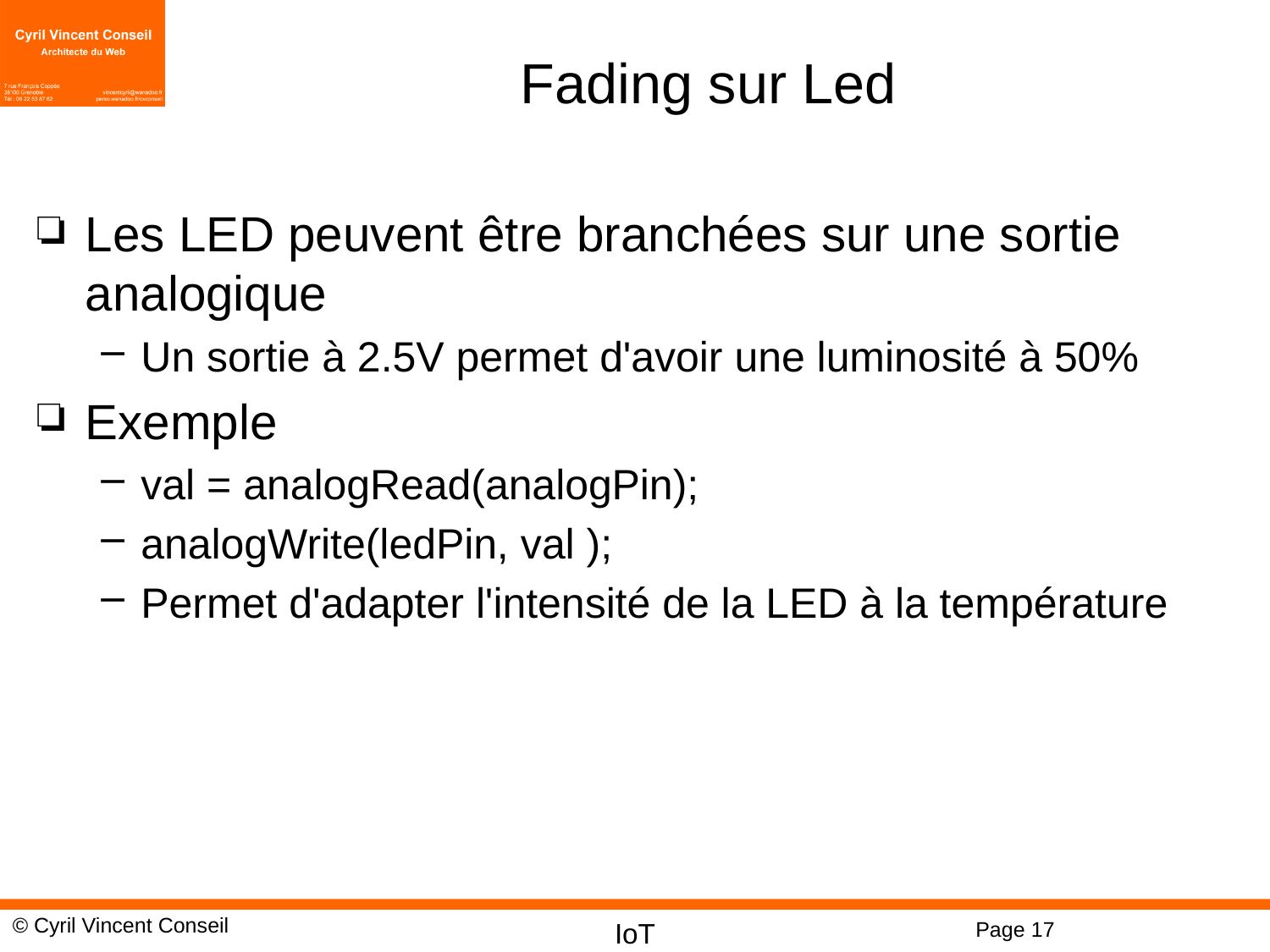

# Fading sur Led
Les LED peuvent être branchées sur une sortie analogique
Un sortie à 2.5V permet d'avoir une luminosité à 50%
Exemple
val = analogRead(analogPin);
analogWrite(ledPin, val );
Permet d'adapter l'intensité de la LED à la température